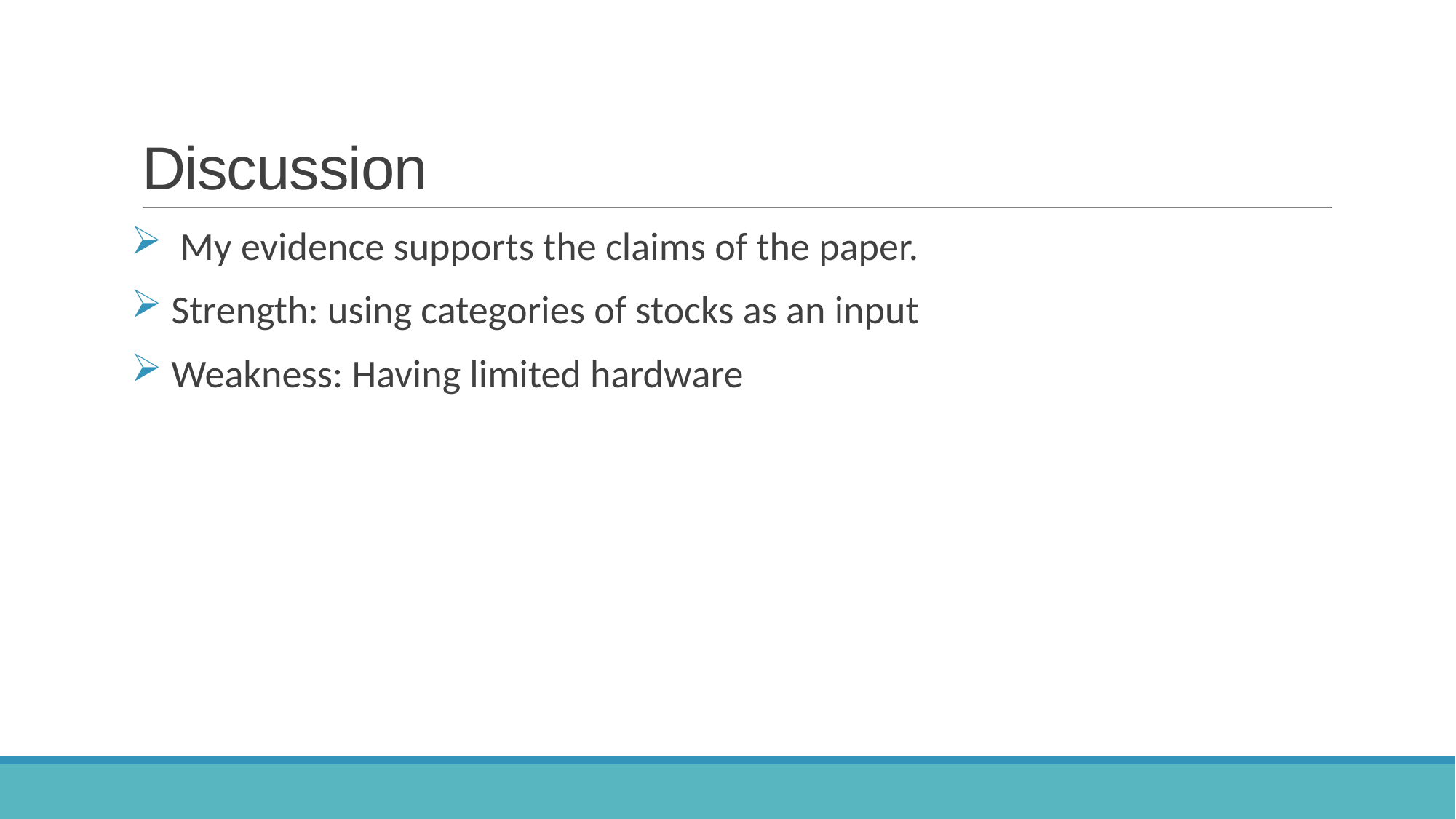

# Discussion
  My evidence supports the claims of the paper.
 Strength: using categories of stocks as an input
 Weakness: Having limited hardware